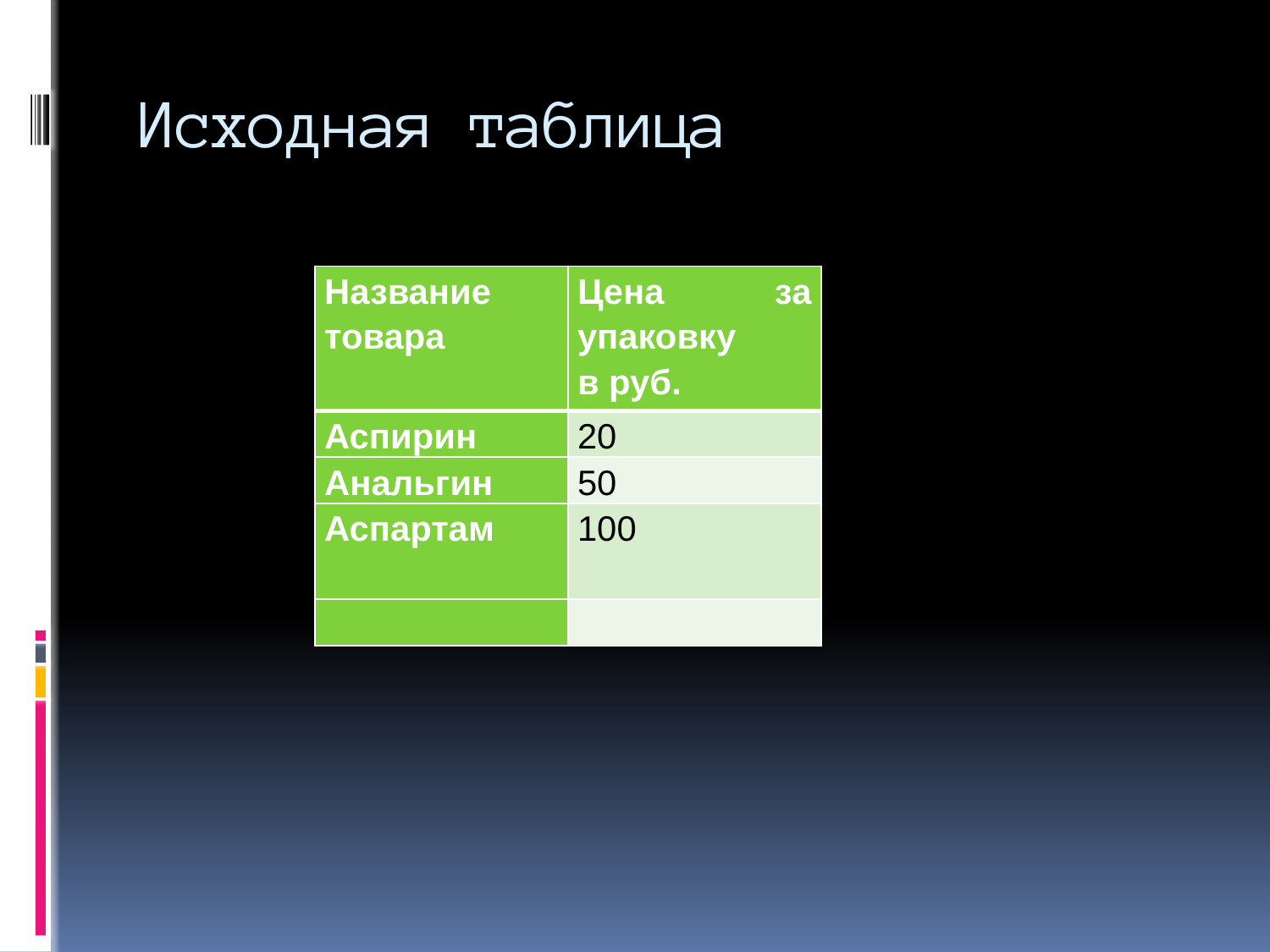

# Исходная таблица
| Название товара | Цена за упаковку в руб. |
| --- | --- |
| Аспирин | 20 |
| Анальгин | 50 |
| Аспартам | 100 |
|  |  |